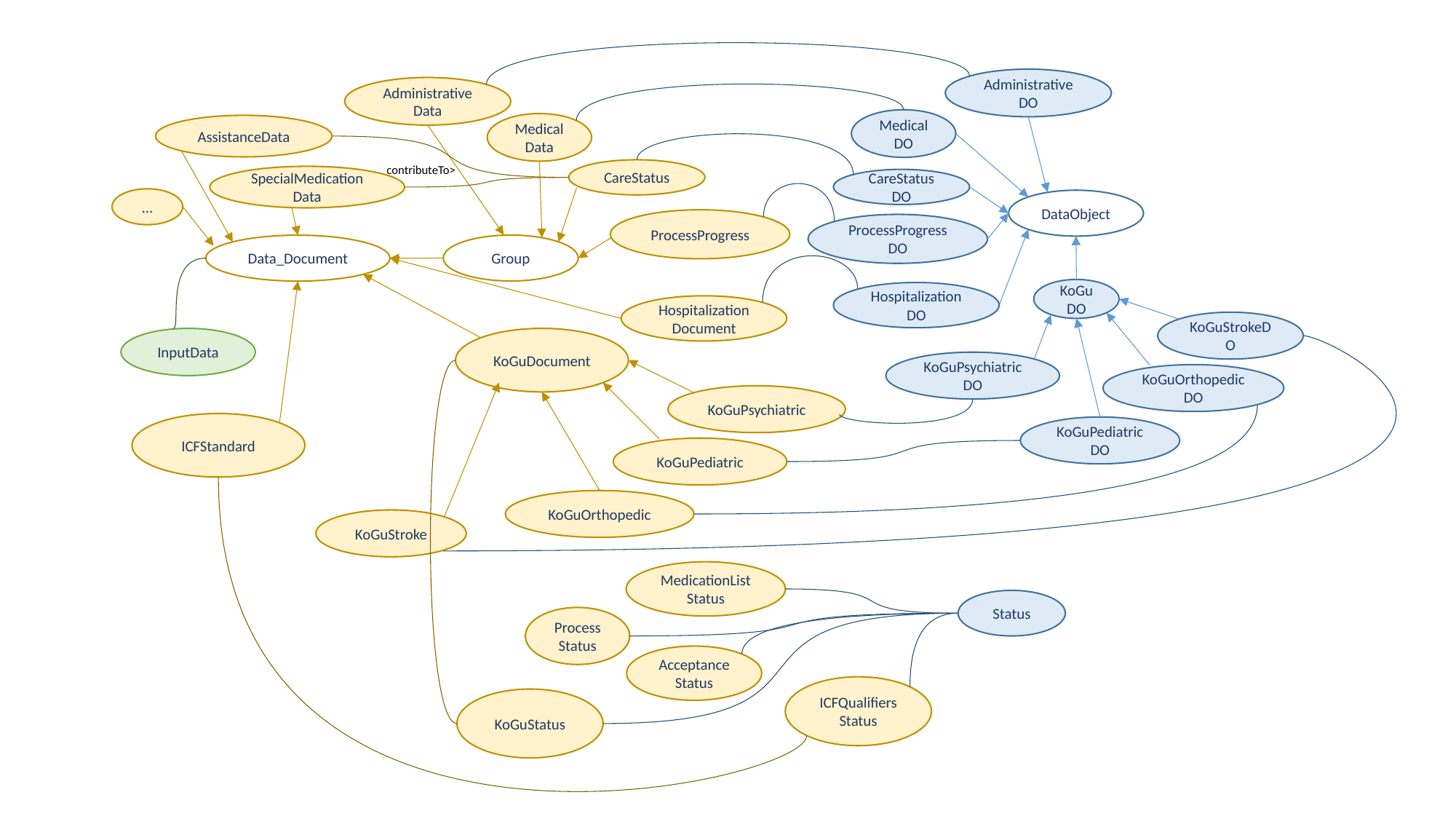

AdministrativeDO
AdministrativeData
MedicalDO
MedicalData
AssistanceData
contributeTo>
CareStatus
SpecialMedicationData
CareStatusDO
…
DataObject
ProcessProgress
ProcessProgressDO
Group
Data_Document
KoGuDO
HospitalizationDO
HospitalizationDocument
KoGuStrokeDO
InputData
KoGuDocument
KoGuPsychiatricDO
KoGuOrthopedicDO
KoGuPsychiatric
ICFStandard
KoGuPediatricDO
KoGuPediatric
KoGuOrthopedic
KoGuStroke
MedicationListStatus
Status
ProcessStatus
AcceptanceStatus
ICFQualifiersStatus
KoGuStatus